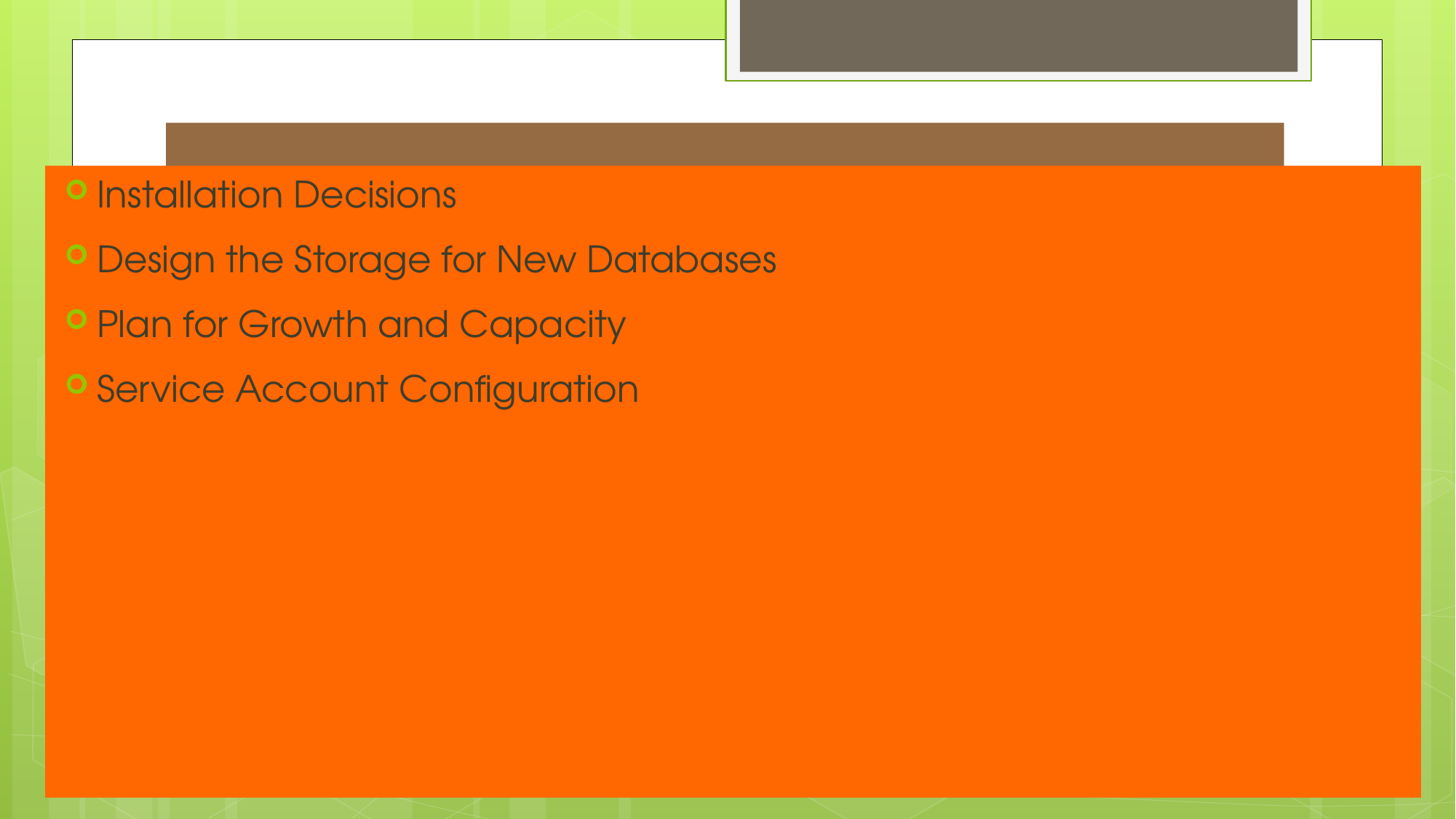

# Module 1 Overview
Installation Decisions
Design the Storage for New Databases
Plan for Growth and Capacity
Service Account Configuration